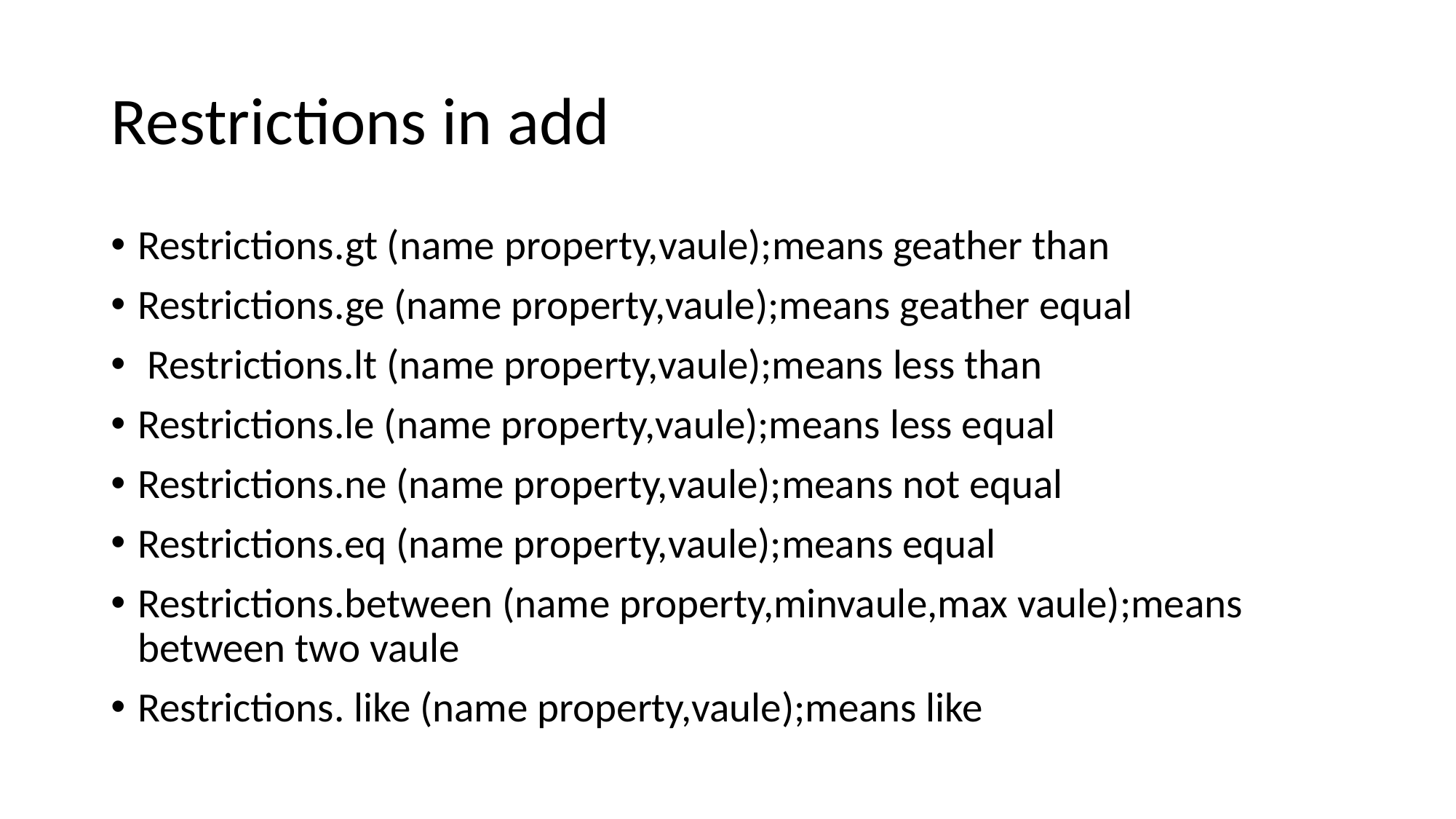

# Restrictions in add
Restrictions.gt (name property,vaule);means geather than
Restrictions.ge (name property,vaule);means geather equal
 Restrictions.lt (name property,vaule);means less than
Restrictions.le (name property,vaule);means less equal
Restrictions.ne (name property,vaule);means not equal
Restrictions.eq (name property,vaule);means equal
Restrictions.between (name property,minvaule,max vaule);means between two vaule
Restrictions. like (name property,vaule);means like